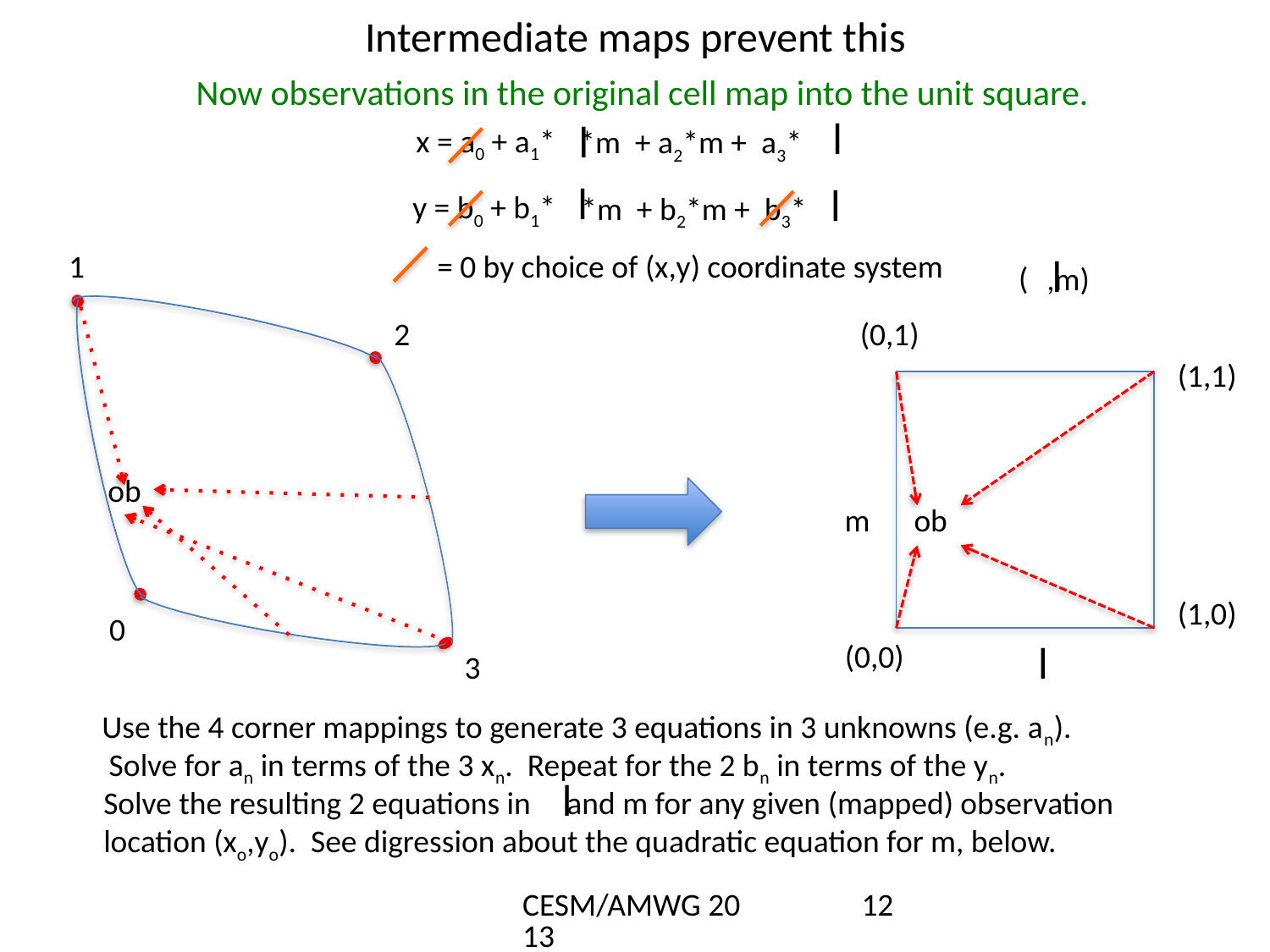

Intermediate maps prevent this
Now observations in the original cell map into the unit square.
l
l
x = a0 + a1*
*m  + a2*m +  a3*
l
l
y = b0 + b1*
*m  + b2*m +  b3*
= 0 by choice of (x,y) coordinate system
1
l
(
,m)
(0,1)
(1,1)

m
(1,0)
(0,0)
l

2

ob

ob

0

3
Use the 4 corner mappings to generate 3 equations in 3 unknowns (e.g. an).
Solve for an in terms of the 3 xn.  Repeat for the 2 bn in terms of the yn.
l
Solve the resulting 2 equations in     and m for any given (mapped) observation location (xo,yo).  See digression about the quadratic equation for m, below.
CESM/AMWG 2013
12